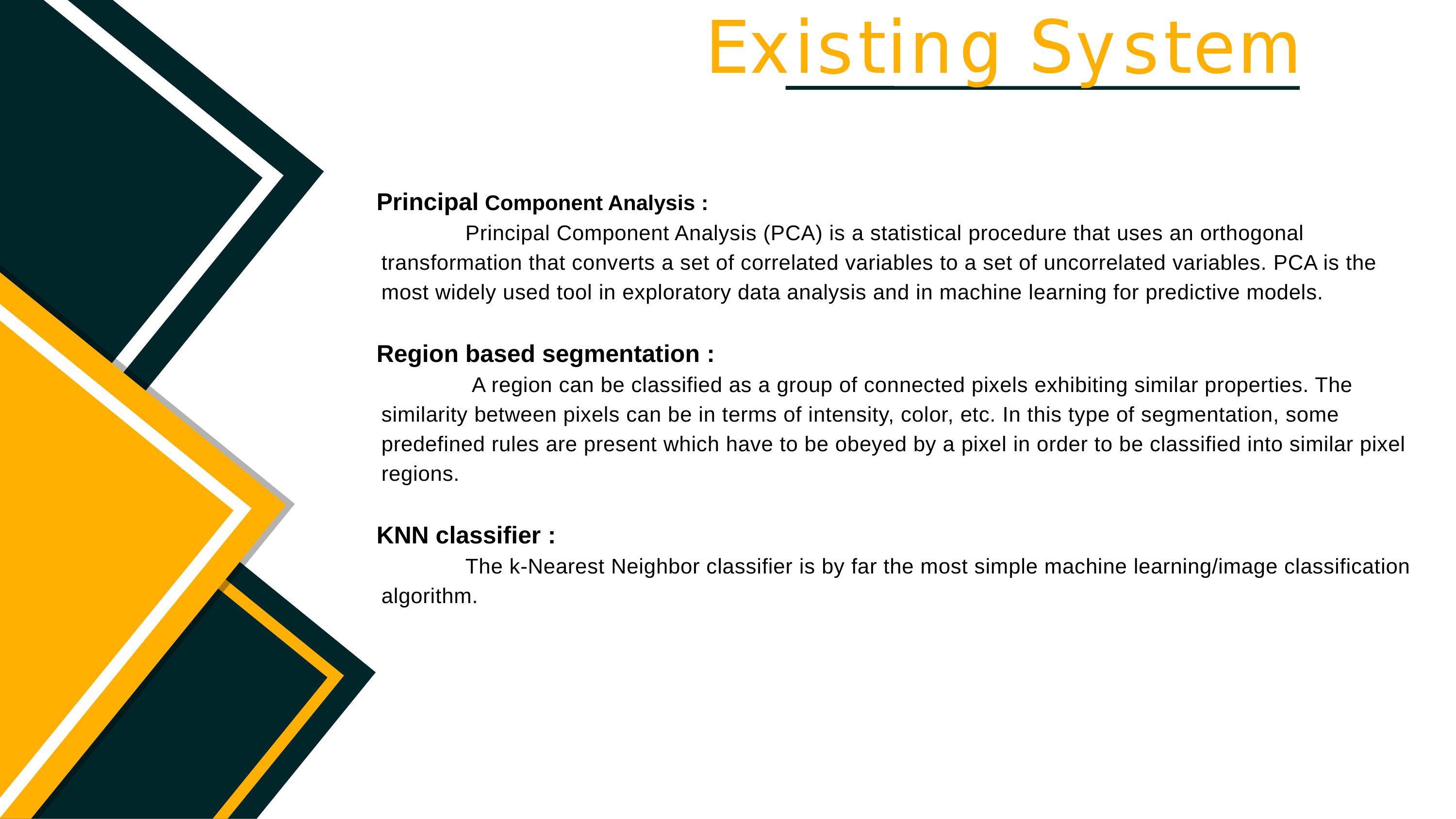

# Existing System

Principal Component Analysis :
              Principal Component Analysis (PCA) is a statistical procedure that uses an orthogonal transformation that converts a set of correlated variables to a set of uncorrelated variables. PCA is the most widely used tool in exploratory data analysis and in machine learning for predictive models.

Region based segmentation :
               A region can be classified as a group of connected pixels exhibiting similar properties. The similarity between pixels can be in terms of intensity, color, etc. In this type of segmentation, some predefined rules are present which have to be obeyed by a pixel in order to be classified into similar pixel regions.

KNN classifier :
              The k-Nearest Neighbor classifier is by far the most simple machine learning/image classification algorithm.